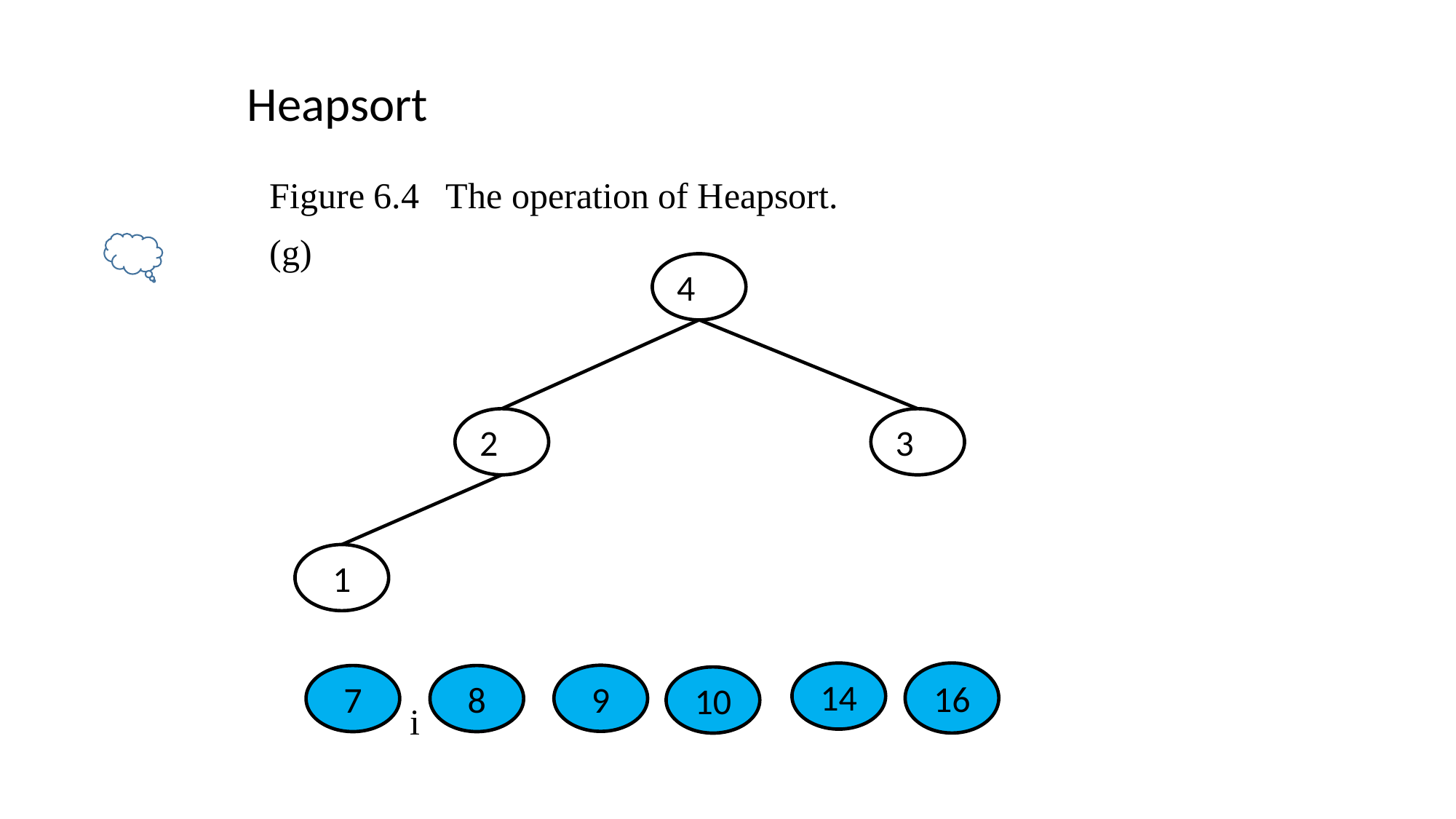

Heapsort
Figure 6.4   The operation of Heapsort.
(g)

4
2
3
1
16
14
9
7
8
10
i